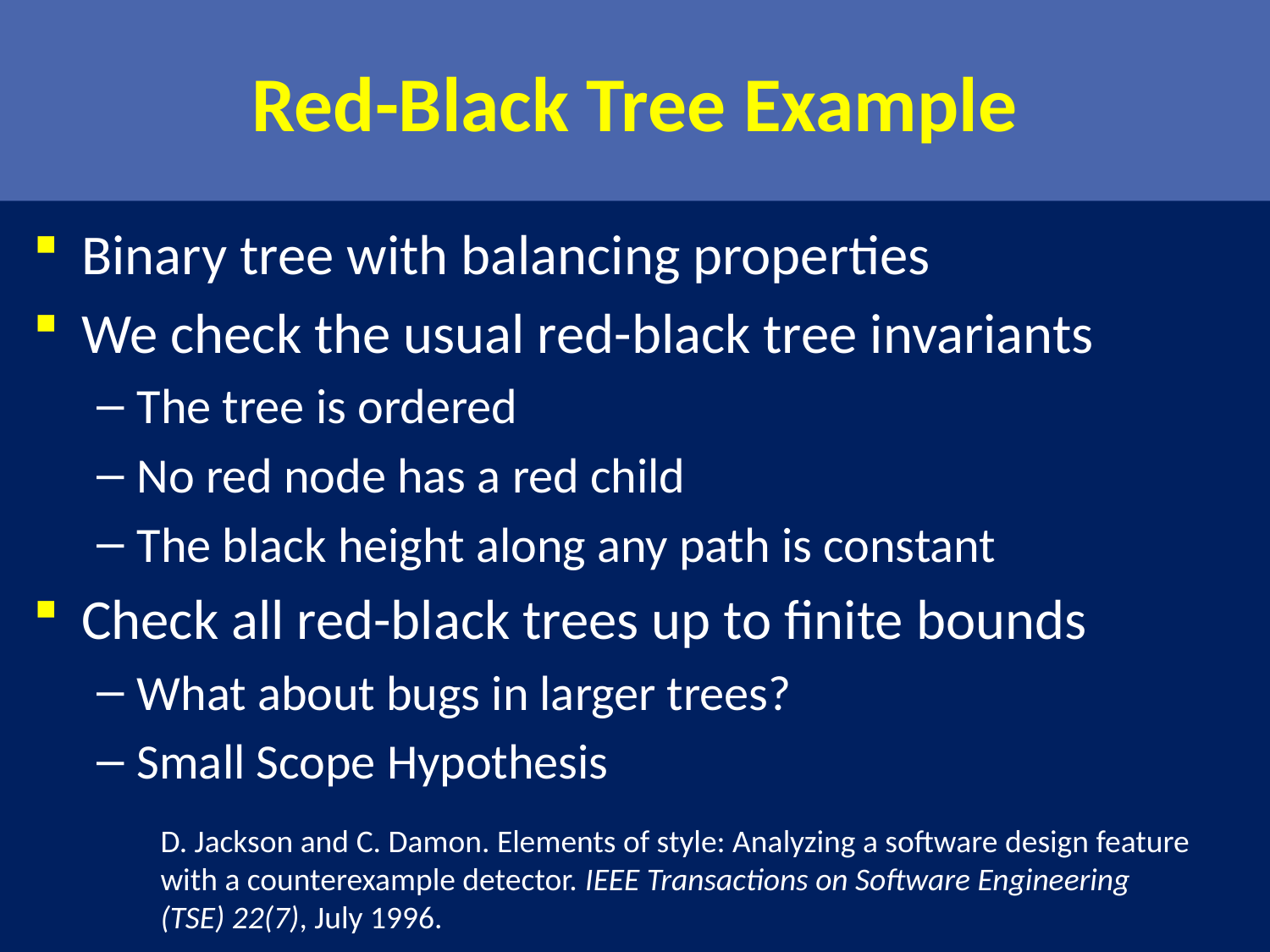

# Red-Black Tree Example
Binary tree with balancing properties
We check the usual red-black tree invariants
The tree is ordered
No red node has a red child
The black height along any path is constant
Check all red-black trees up to finite bounds
What about bugs in larger trees?
Small Scope Hypothesis
D. Jackson and C. Damon. Elements of style: Analyzing a software design feature
with a counterexample detector. IEEE Transactions on Software Engineering
(TSE) 22(7), July 1996.